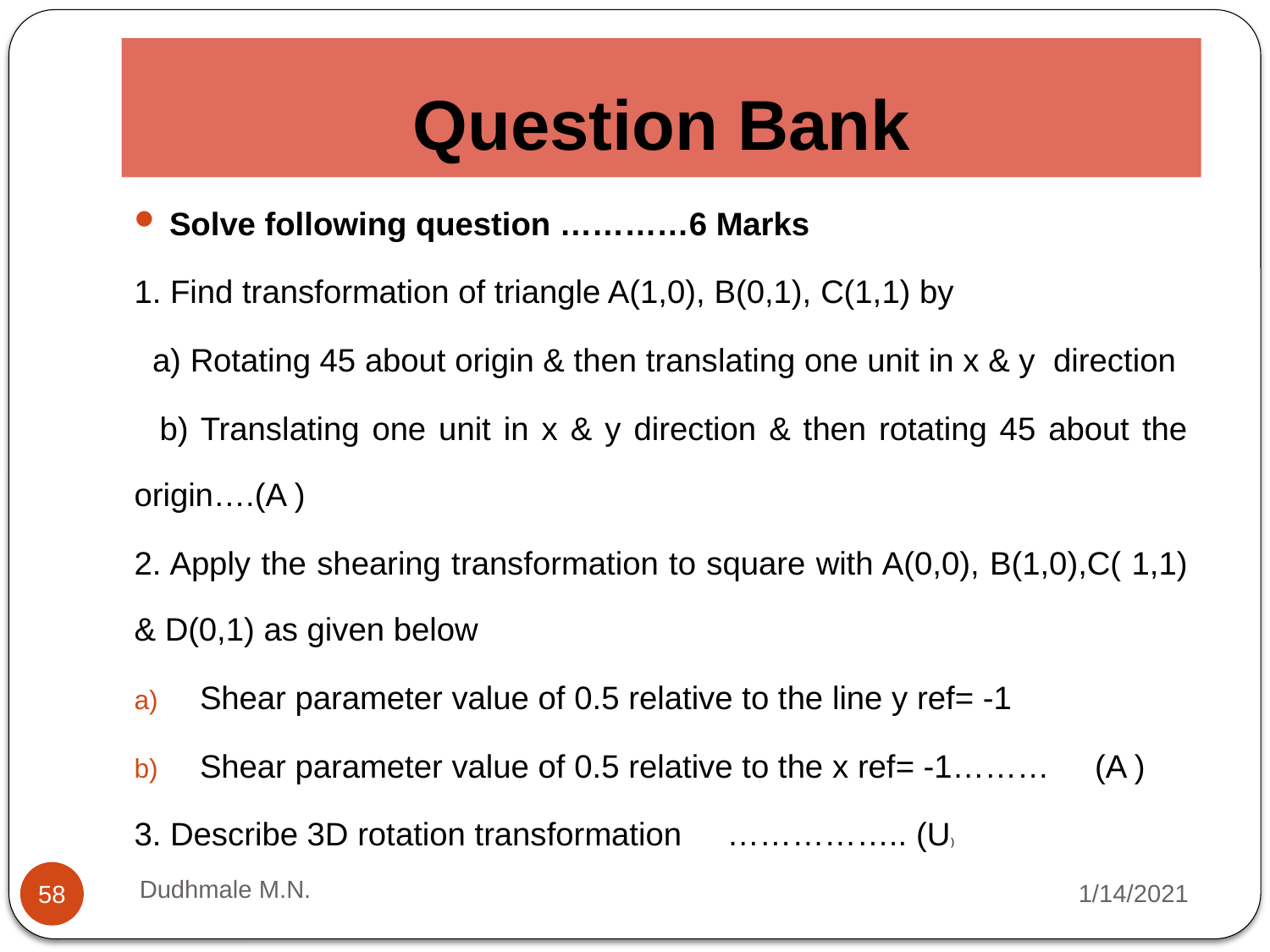

# Question Bank
Solve following question …………6 Marks
1. Find transformation of triangle A(1,0), B(0,1), C(1,1) by
  a) Rotating 45 about origin & then translating one unit in x & y  direction
  b) Translating one unit in x & y direction & then rotating 45 about the origin….(A )
2. Apply the shearing transformation to square with A(0,0), B(1,0),C( 1,1) & D(0,1) as given below
Shear parameter value of 0.5 relative to the line y ref= -1
Shear parameter value of 0.5 relative to the x ref= -1………     (A )
3. Describe 3D rotation transformation     …………….. (U)
Dudhmale M.N.
1/14/2021
58